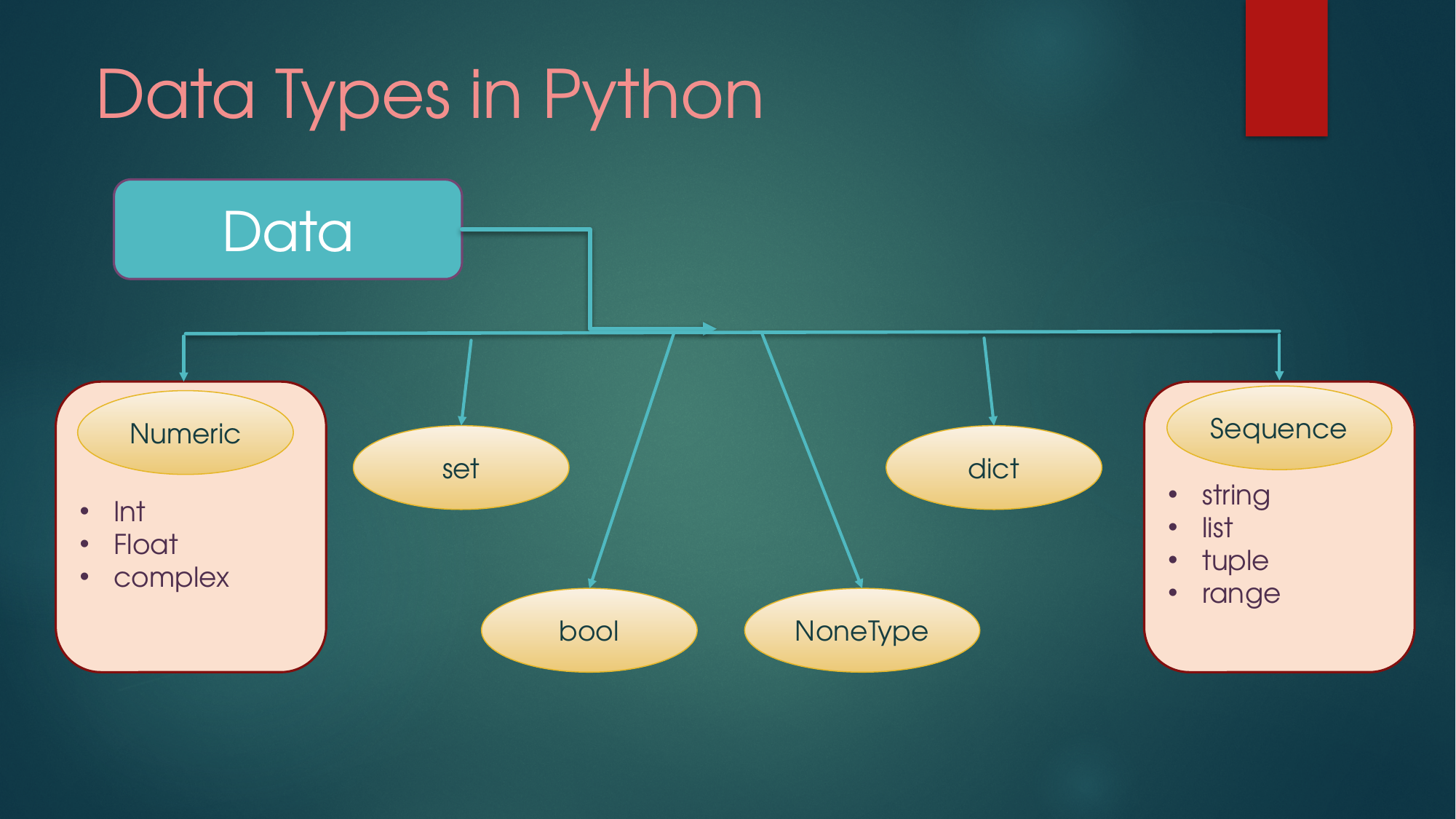

# Data Types in Python
Data

string
list
tuple
range

Int
Float
complex
Sequence
Numeric
set
dict
bool
NoneType